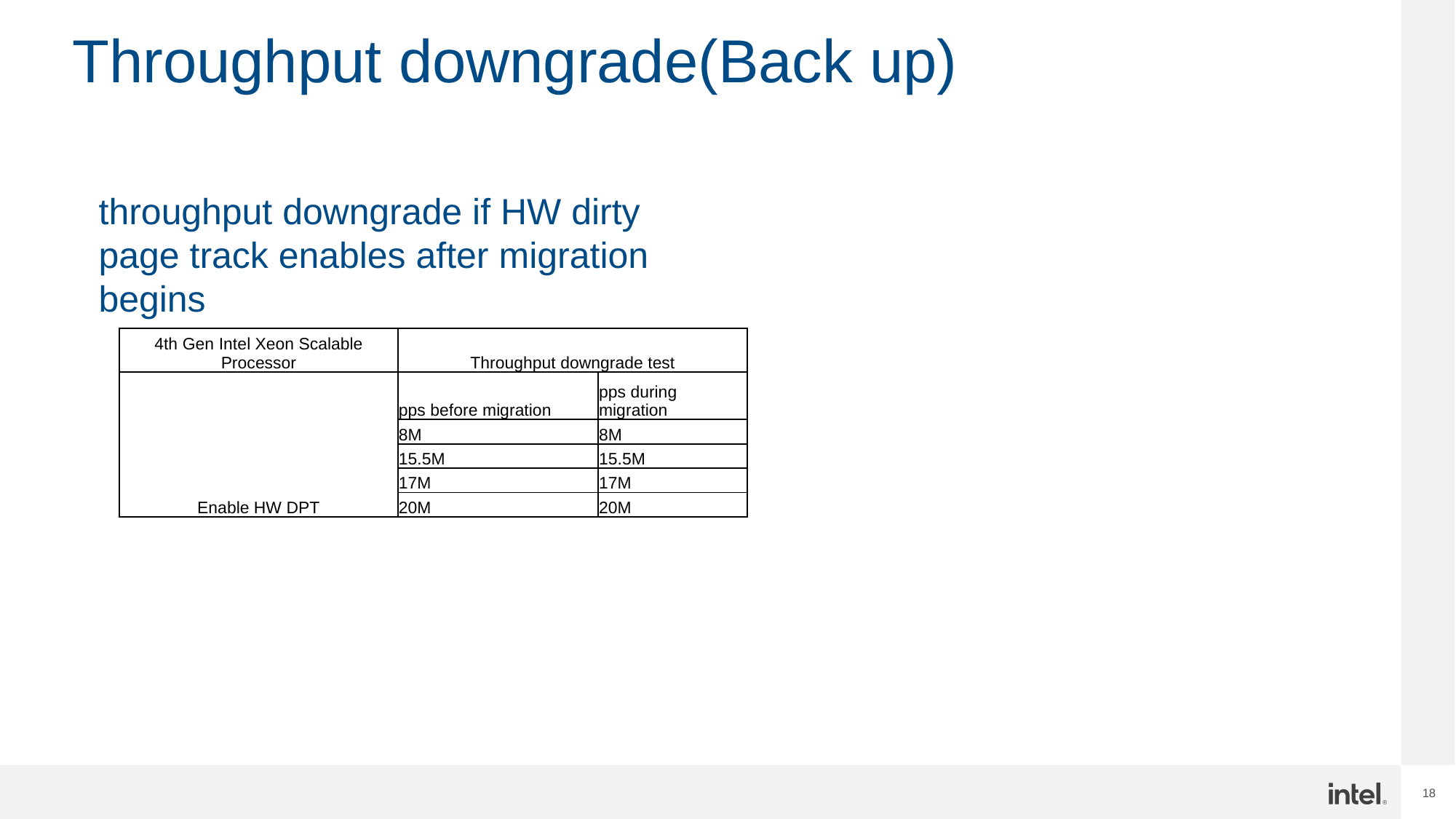

# Throughput downgrade(Back up)
throughput downgrade if HW dirty
page track enables after migration begins
| 4th Gen Intel Xeon Scalable Processor | Throughput downgrade test |  |
| --- | --- | --- |
| Enable HW DPT | pps before migration | pps during migration |
|  | 8M | 8M |
|  | 15.5M | 15.5M |
|  | 17M | 17M |
|  | 20M | 20M |